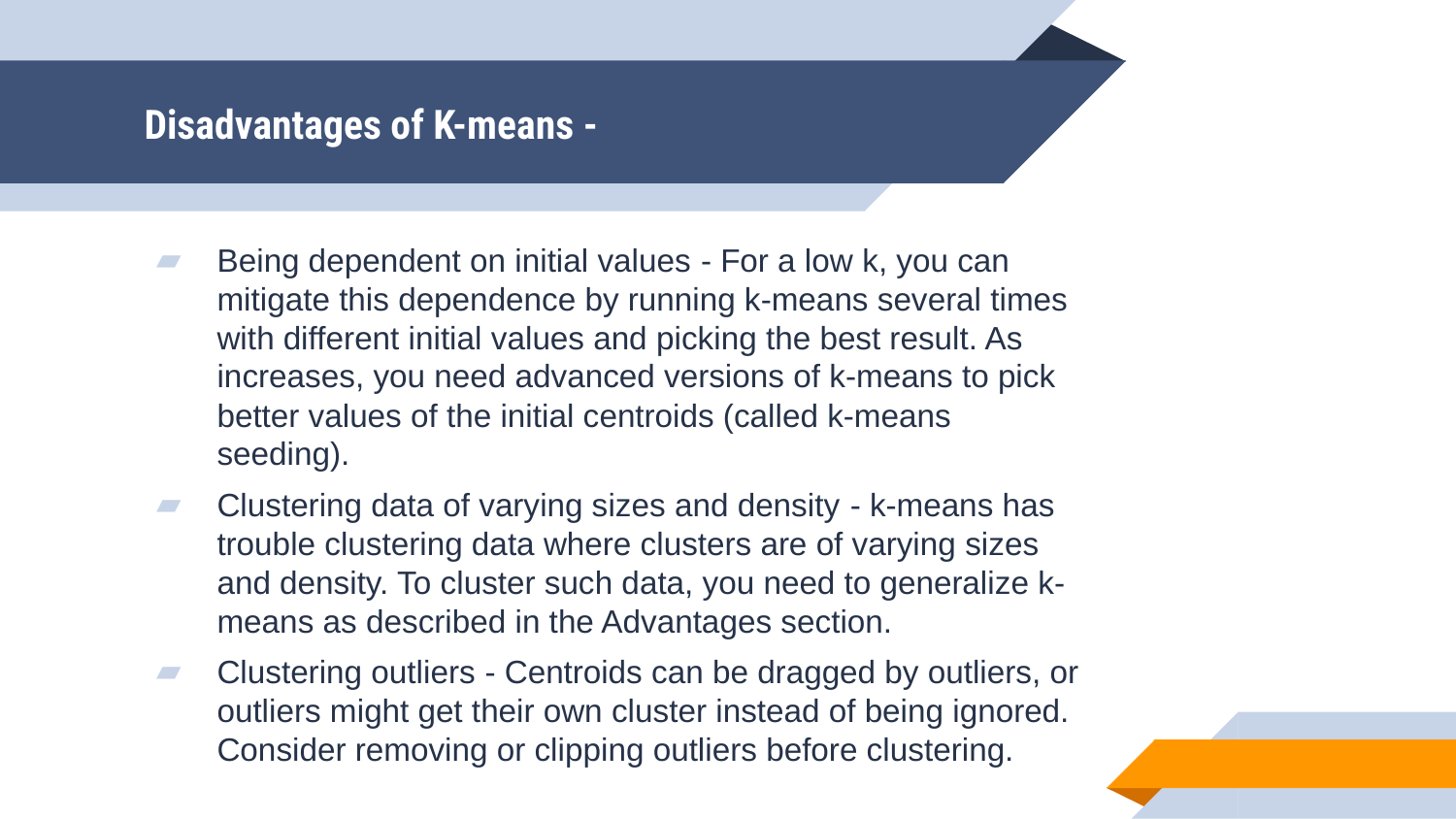

# Disadvantages of K-means -
Being dependent on initial values - For a low k, you can mitigate this dependence by running k-means several times with different initial values and picking the best result. As increases, you need advanced versions of k-means to pick better values of the initial centroids (called k-means seeding).
Clustering data of varying sizes and density - k-means has trouble clustering data where clusters are of varying sizes and density. To cluster such data, you need to generalize k-means as described in the Advantages section.
Clustering outliers - Centroids can be dragged by outliers, or outliers might get their own cluster instead of being ignored. Consider removing or clipping outliers before clustering.
43